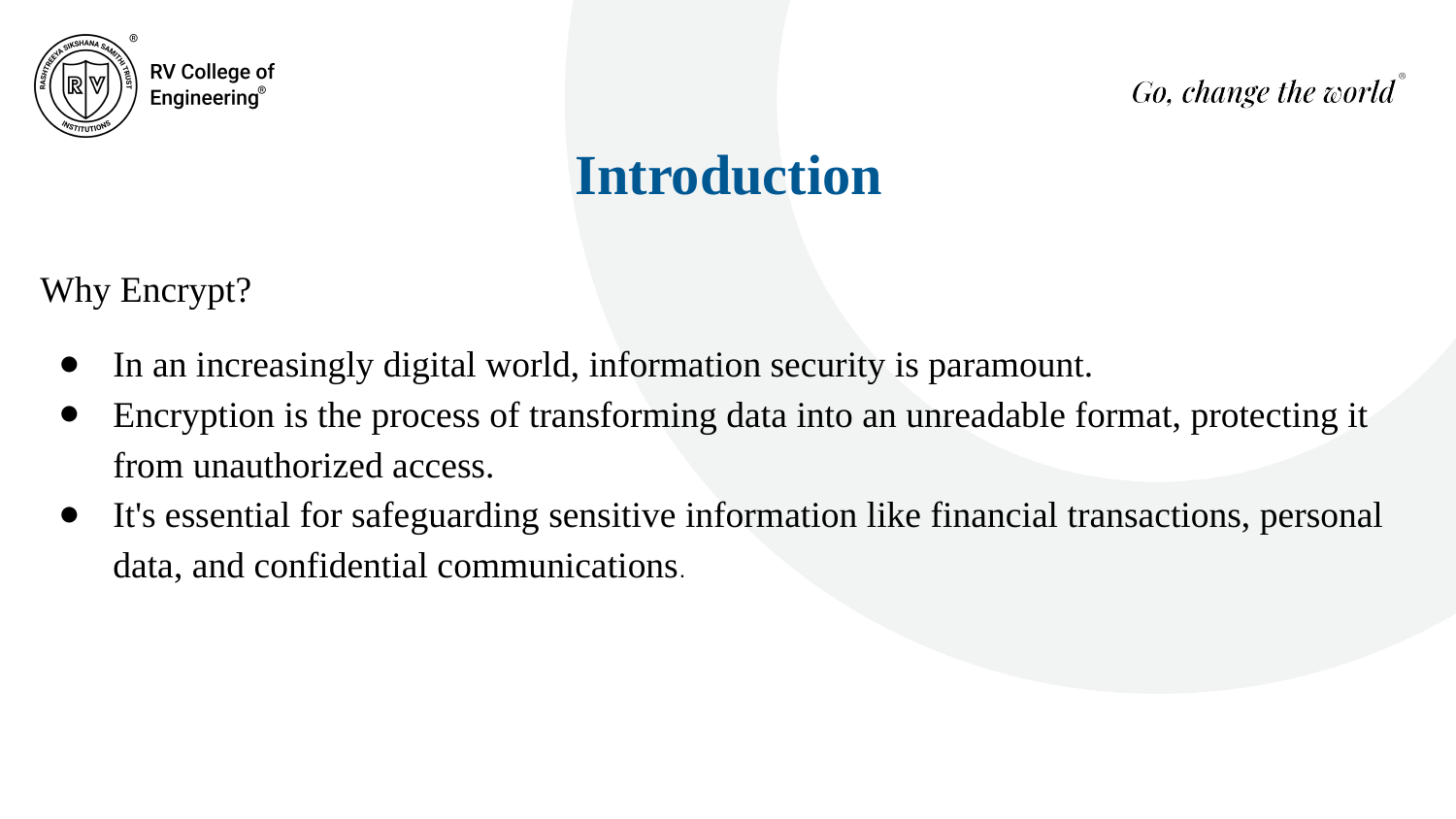

Introduction

Why Encrypt?
In an increasingly digital world, information security is paramount.
Encryption is the process of transforming data into an unreadable format, protecting it from unauthorized access.
It's essential for safeguarding sensitive information like financial transactions, personal data, and confidential communications.